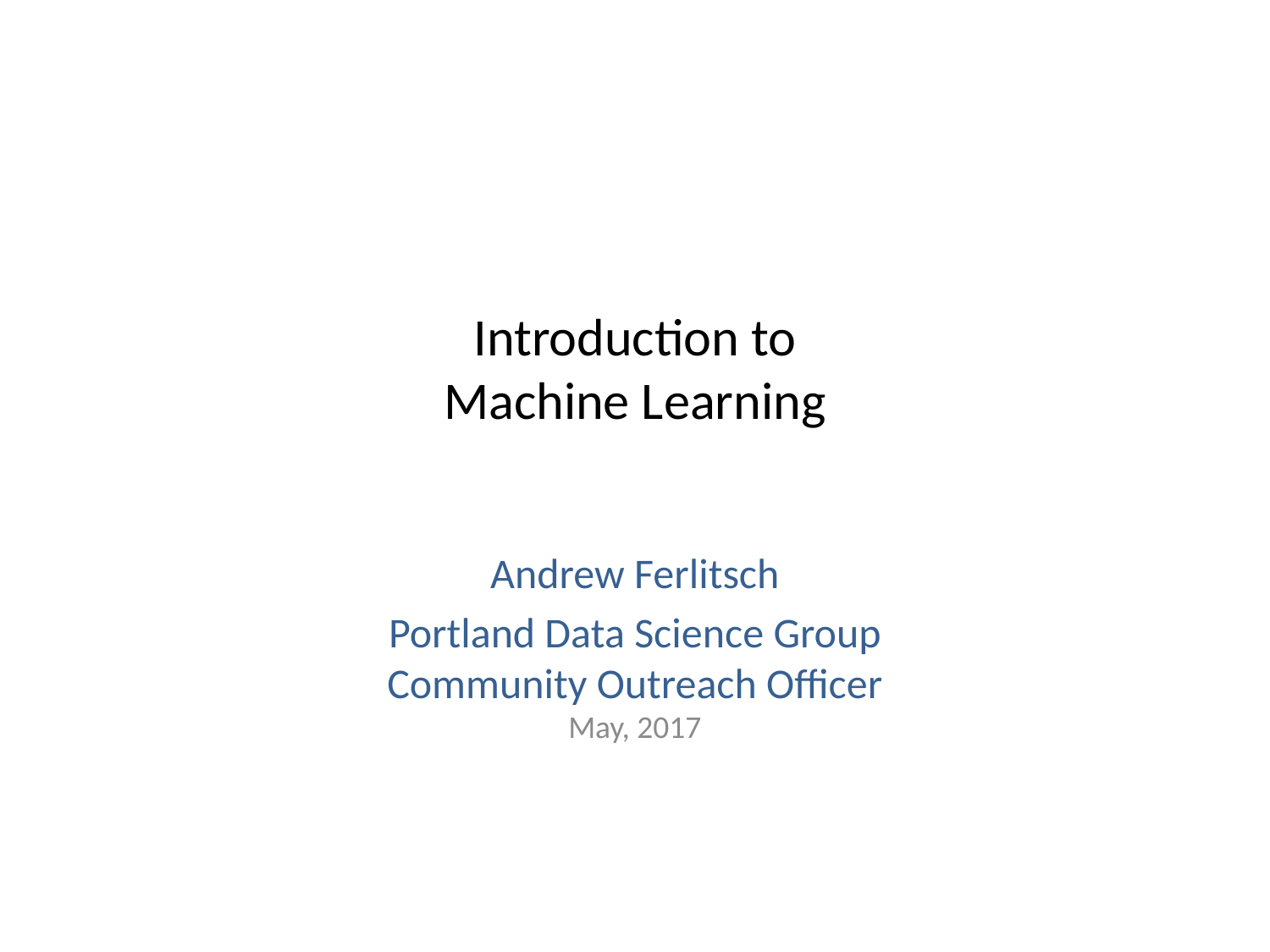

# Introduction to Machine Learning
Andrew Ferlitsch
Portland Data Science Group
Community Outreach Officer
May, 2017